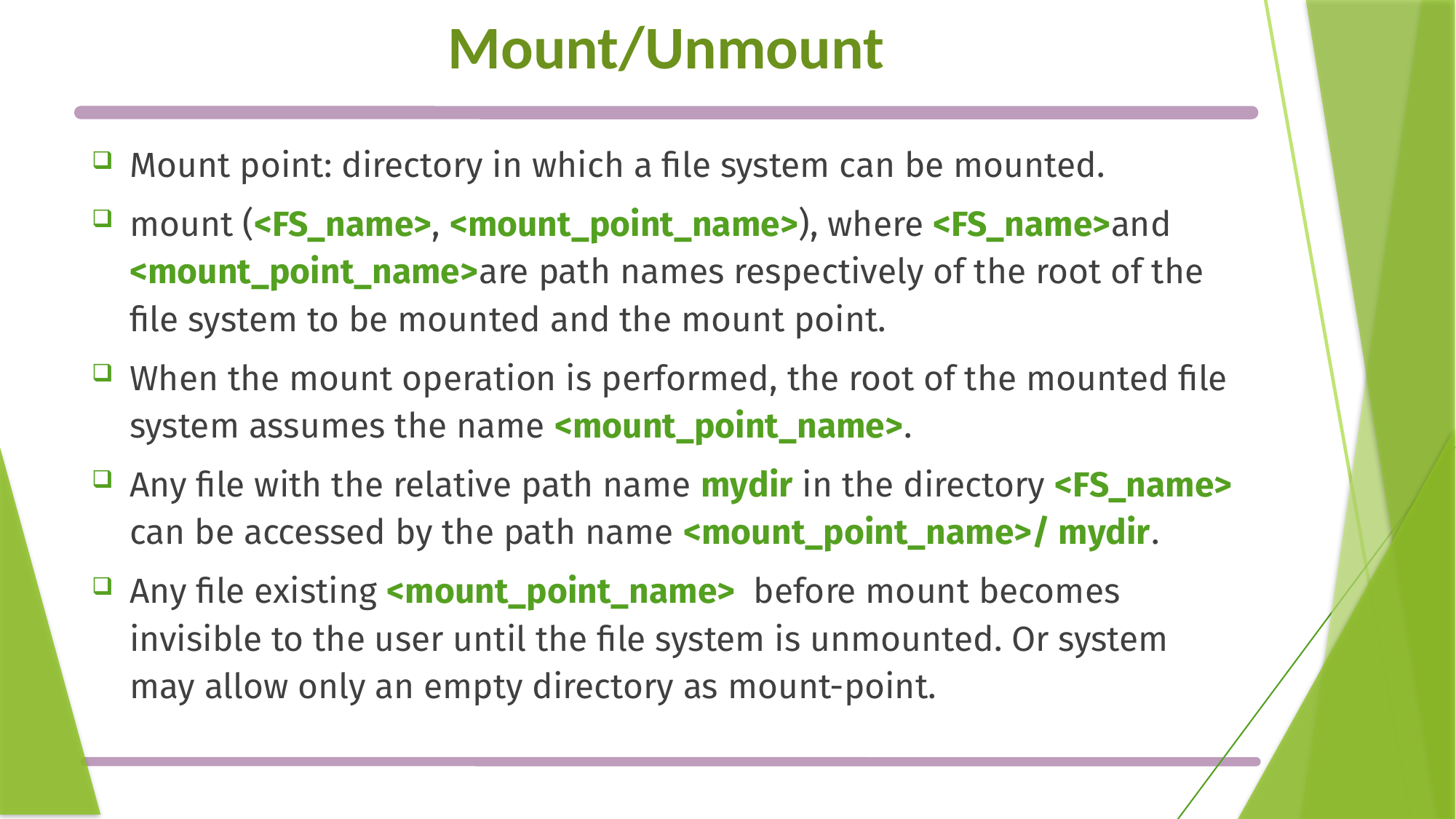

# Mount/Unmount
Mount point: directory in which a file system can be mounted.
mount (<FS_name>, <mount_point_name>), where <FS_name>and <mount_point_name>are path names respectively of the root of the file system to be mounted and the mount point.
When the mount operation is performed, the root of the mounted file system assumes the name <mount_point_name>.
Any file with the relative path name mydir in the directory <FS_name> can be accessed by the path name <mount_point_name>/ mydir.
Any file existing <mount_point_name>  before mount becomes invisible to the user until the file system is unmounted. Or system may allow only an empty directory as mount-point.